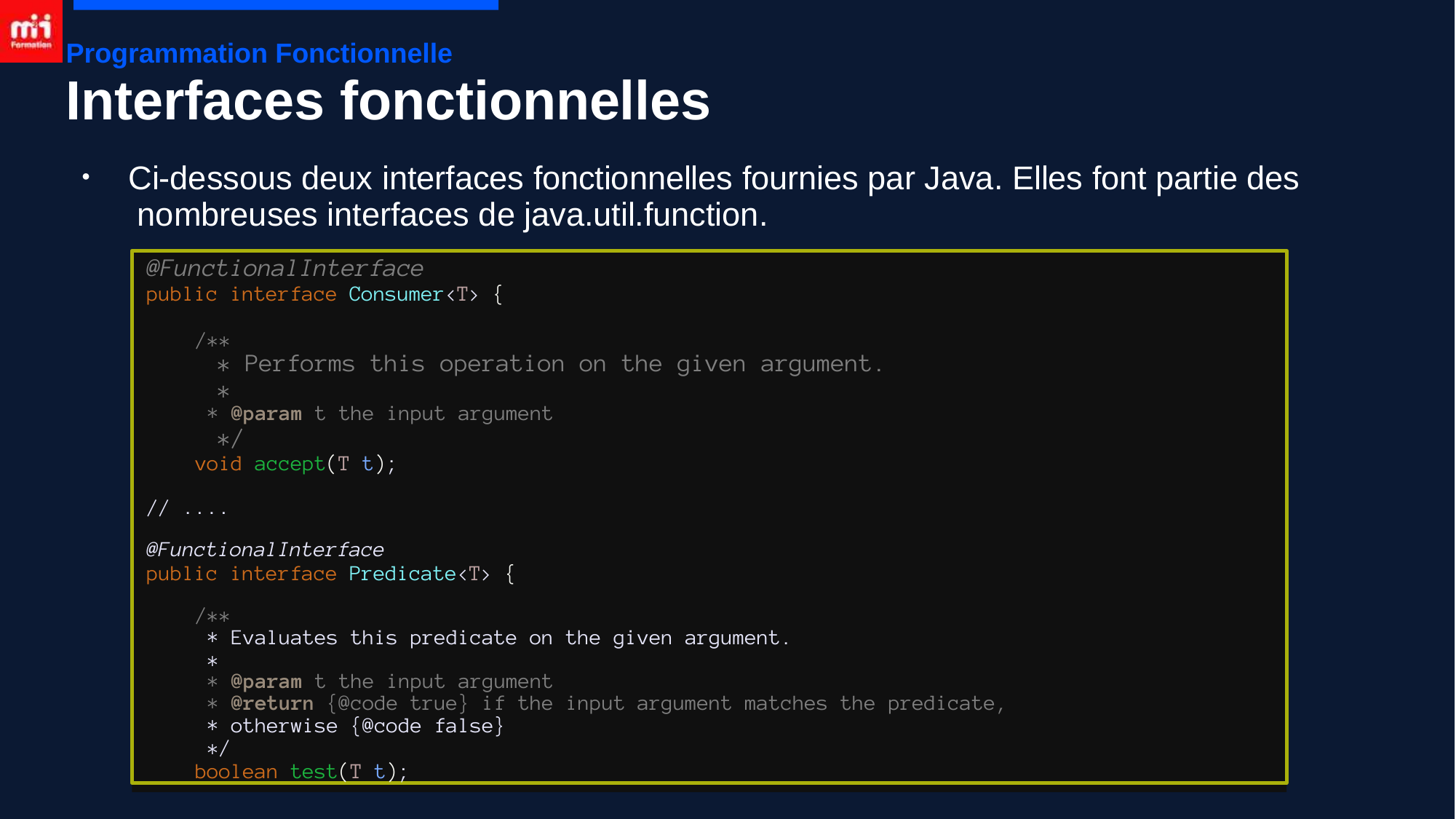

Programmation Fonctionnelle
# Interfaces fonctionnelles
Ci-dessous deux interfaces fonctionnelles fournies par Java. Elles font partie des  nombreuses interfaces de java.util.function.
●

@FunctionalInterface
public interface Consumer<T> {

/**
* Performs this operation on the given argument.
*
@param t the input argument
*/
void accept(T t);
// ....
@FunctionalInterface
public interface Predicate<T> {
/**
Evaluates this predicate on the given argument.
*
@param t the input argument
@return {@code true} if the input argument matches the predicate,
otherwise {@code false}
*/
boolean test(T t);